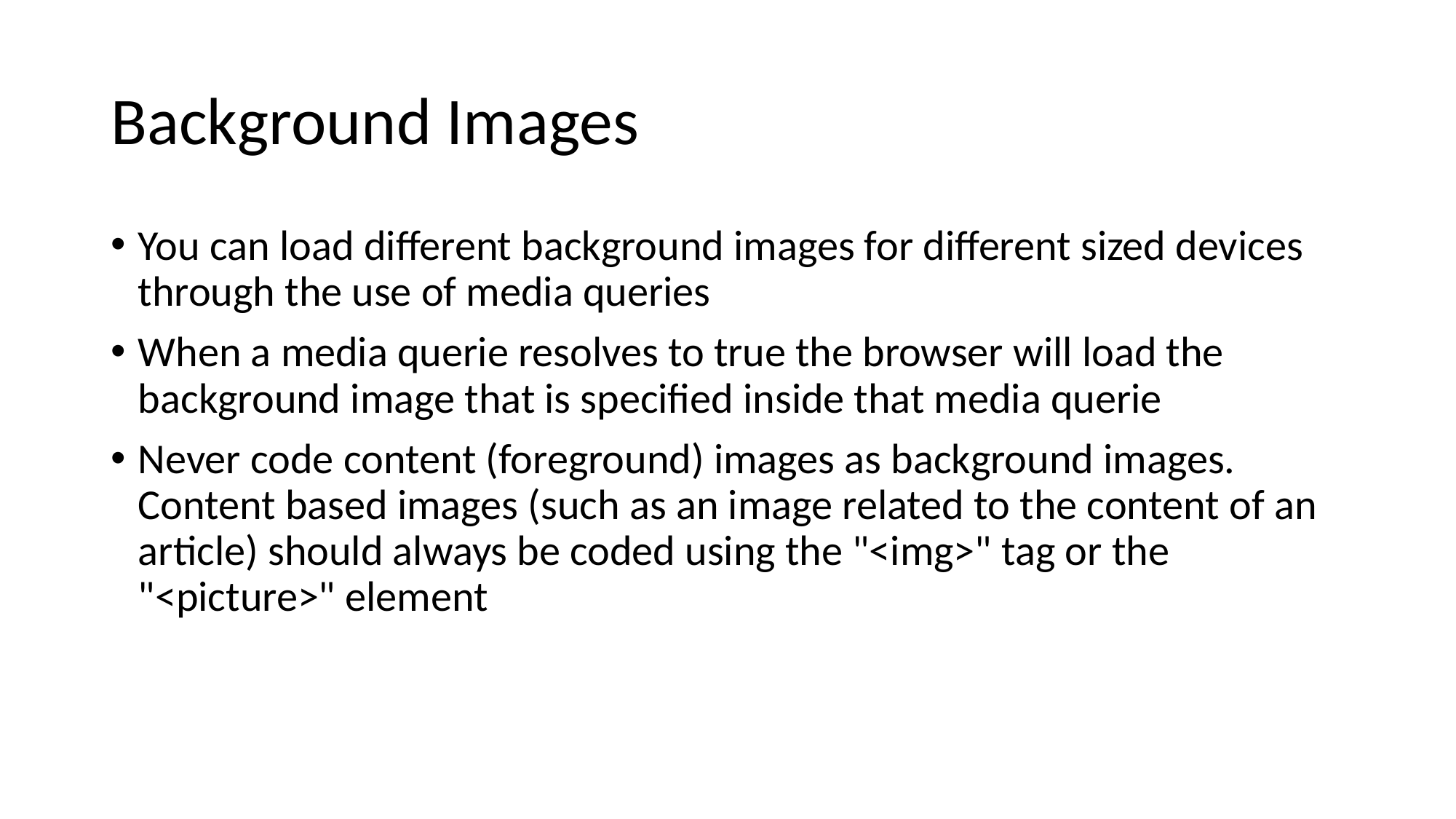

# Background Images
You can load different background images for different sized devices through the use of media queries
When a media querie resolves to true the browser will load the background image that is specified inside that media querie
Never code content (foreground) images as background images. Content based images (such as an image related to the content of an article) should always be coded using the "<img>" tag or the "<picture>" element